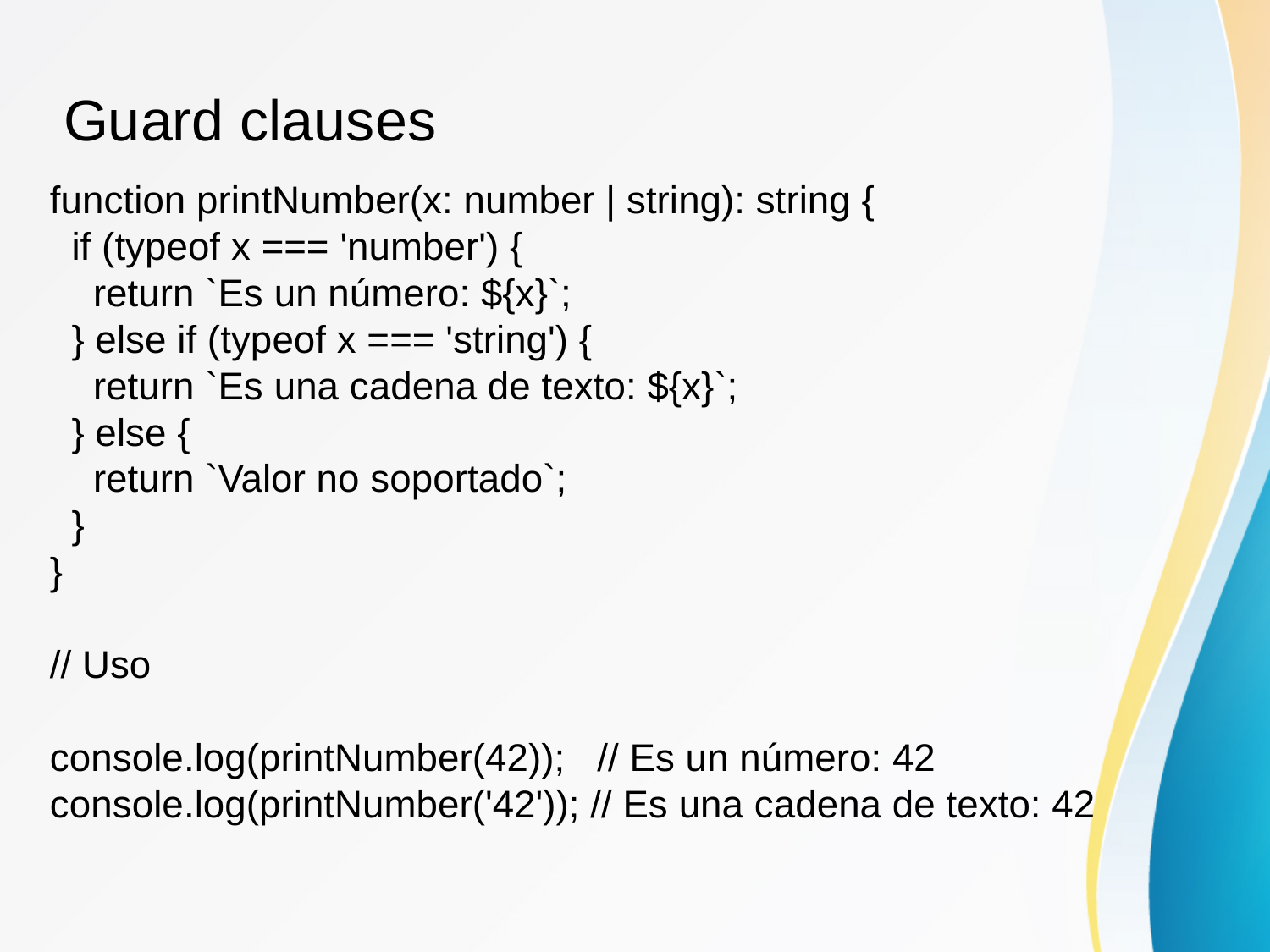

Guard clauses
function printNumber(x: number | string): string {
  if (typeof x === 'number') {
    return `Es un número: ${x}`;
  } else if (typeof x === 'string') {
    return `Es una cadena de texto: ${x}`;
  } else {
    return `Valor no soportado`;
  }
}

// Uso

console.log(printNumber(42));   // Es un número: 42
console.log(printNumber('42')); // Es una cadena de texto: 42